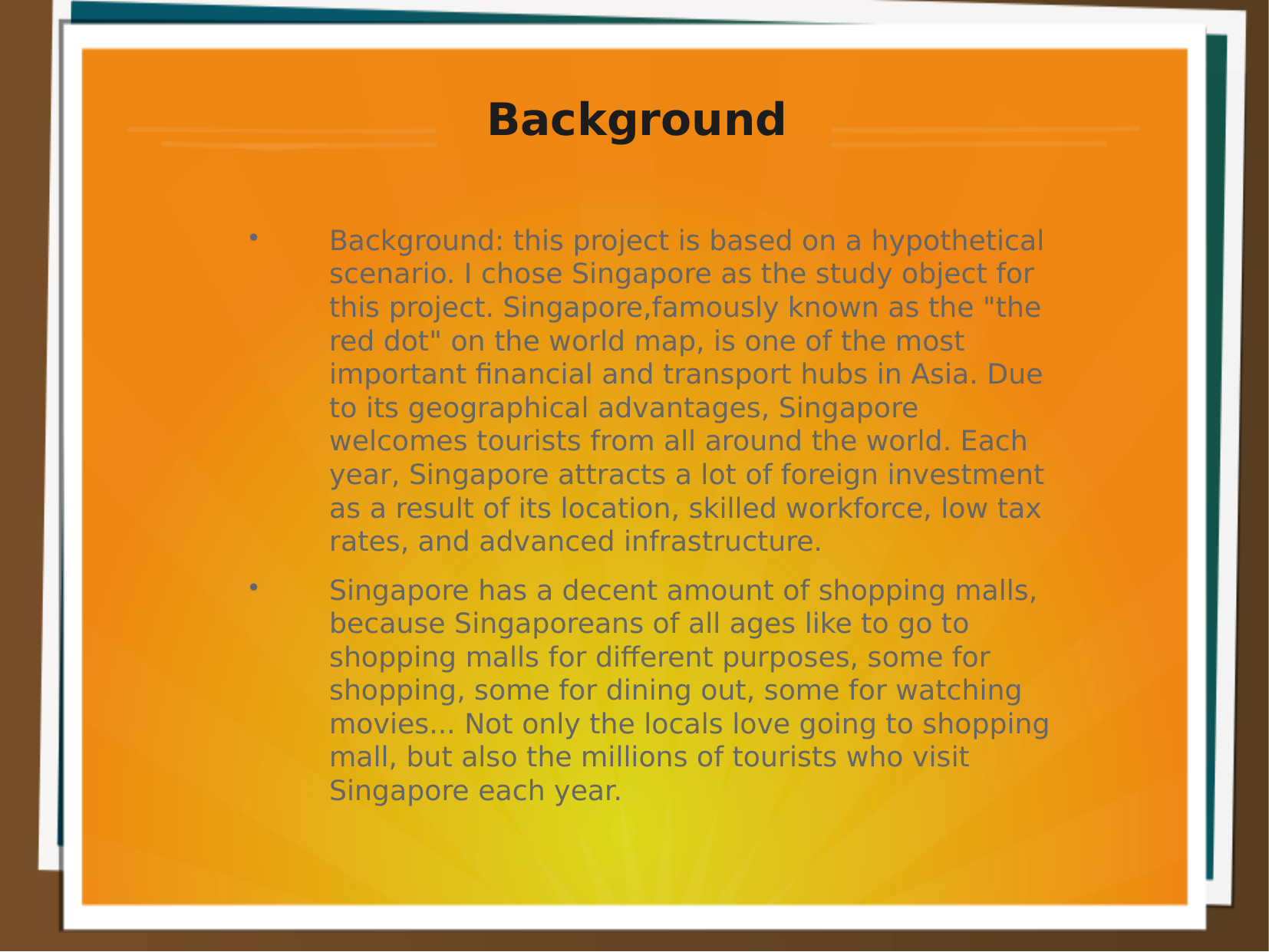

Background
Background: this project is based on a hypothetical scenario. I chose Singapore as the study object for this project. Singapore,famously known as the "the red dot" on the world map, is one of the most important financial and transport hubs in Asia. Due to its geographical advantages, Singapore welcomes tourists from all around the world. Each year, Singapore attracts a lot of foreign investment as a result of its location, skilled workforce, low tax rates, and advanced infrastructure.
Singapore has a decent amount of shopping malls, because Singaporeans of all ages like to go to shopping malls for different purposes, some for shopping, some for dining out, some for watching movies... Not only the locals love going to shopping mall, but also the millions of tourists who visit Singapore each year.